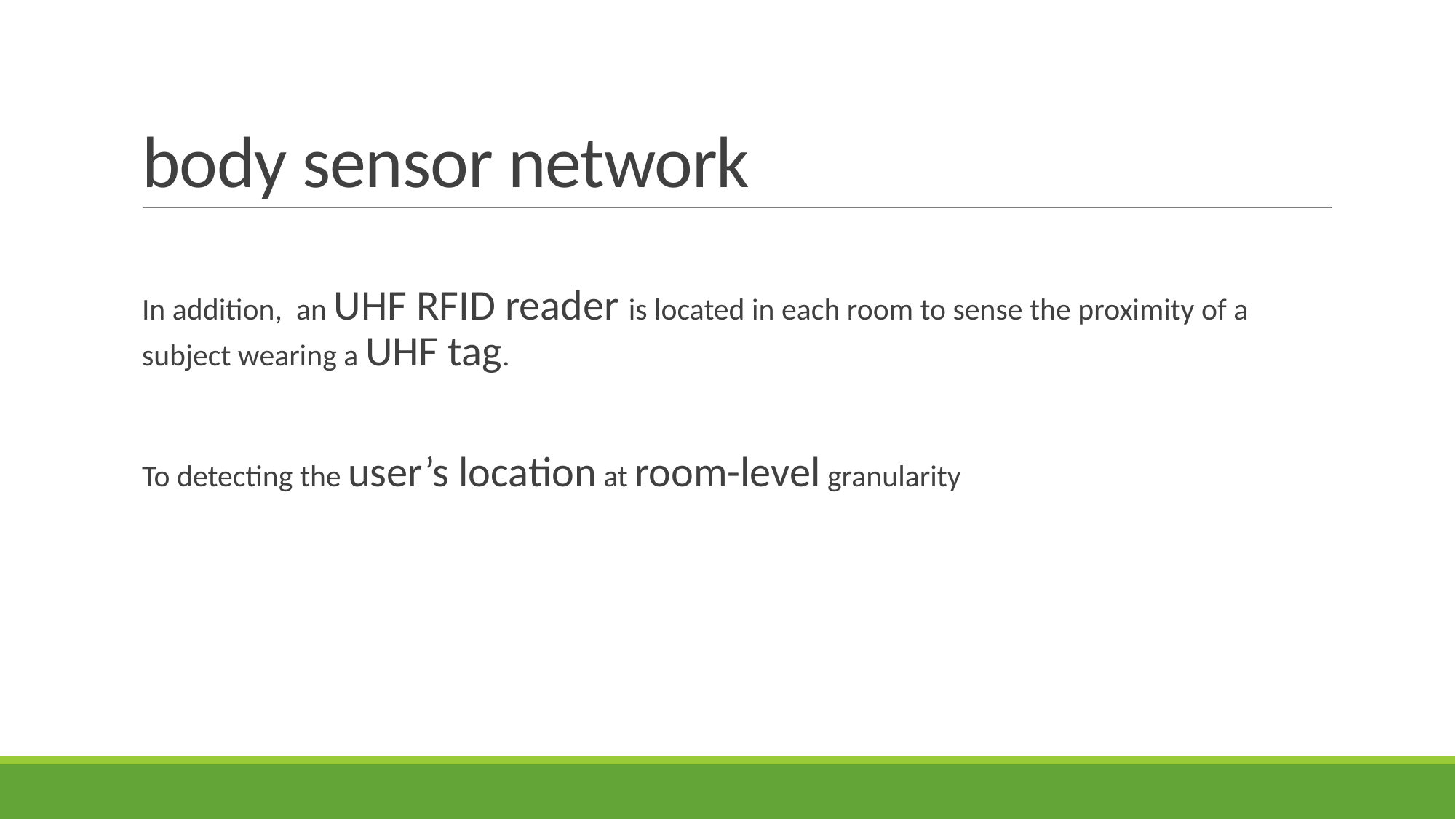

# body sensor network

In addition,  an UHF RFID reader is located in each room to sense the proximity of a subject wearing a UHF tag.

To detecting the user’s location at room-level granularity